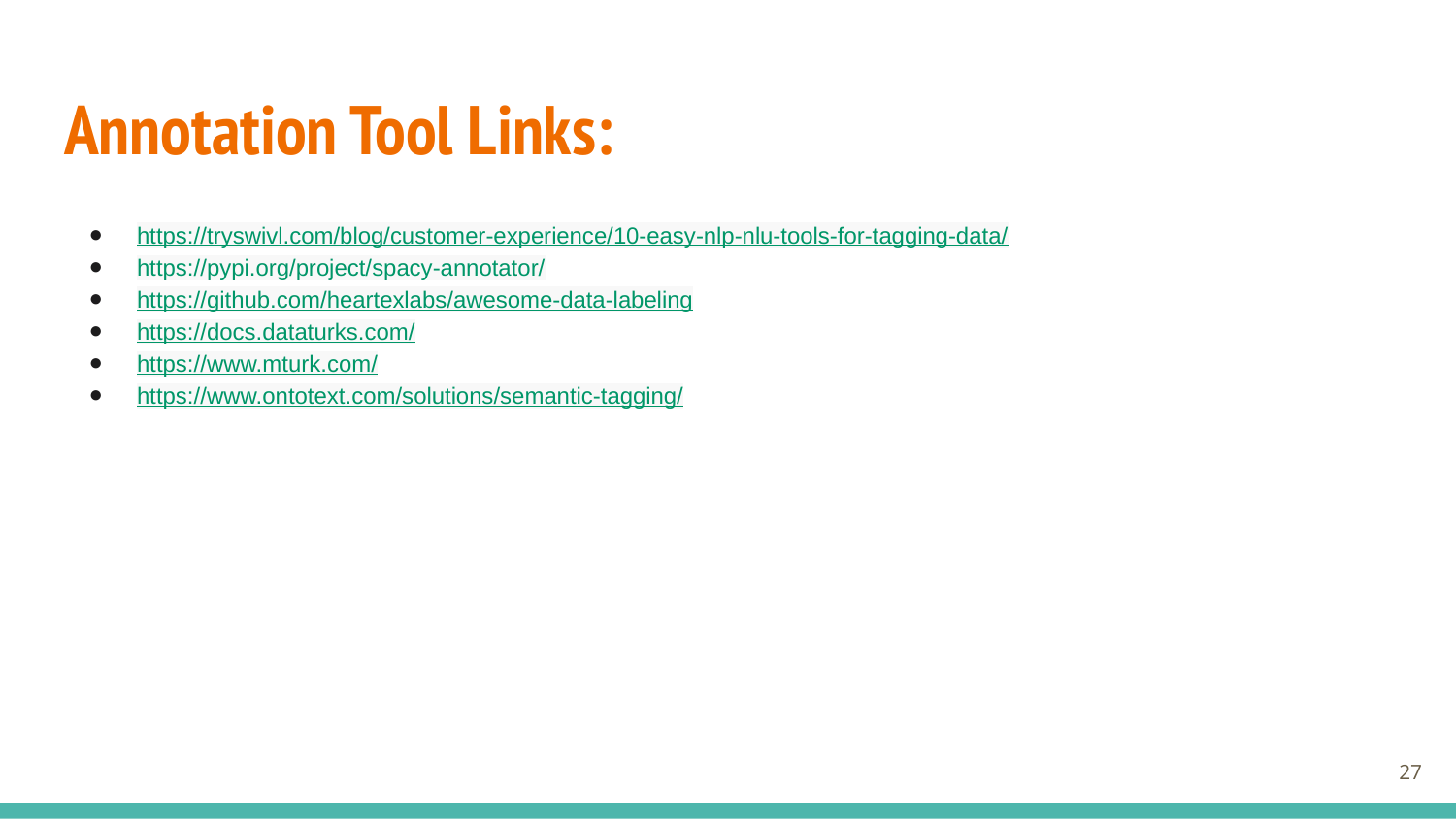

# Annotation Tool Links:
https://tryswivl.com/blog/customer-experience/10-easy-nlp-nlu-tools-for-tagging-data/
https://pypi.org/project/spacy-annotator/
https://github.com/heartexlabs/awesome-data-labeling
https://docs.dataturks.com/
https://www.mturk.com/
https://www.ontotext.com/solutions/semantic-tagging/
27